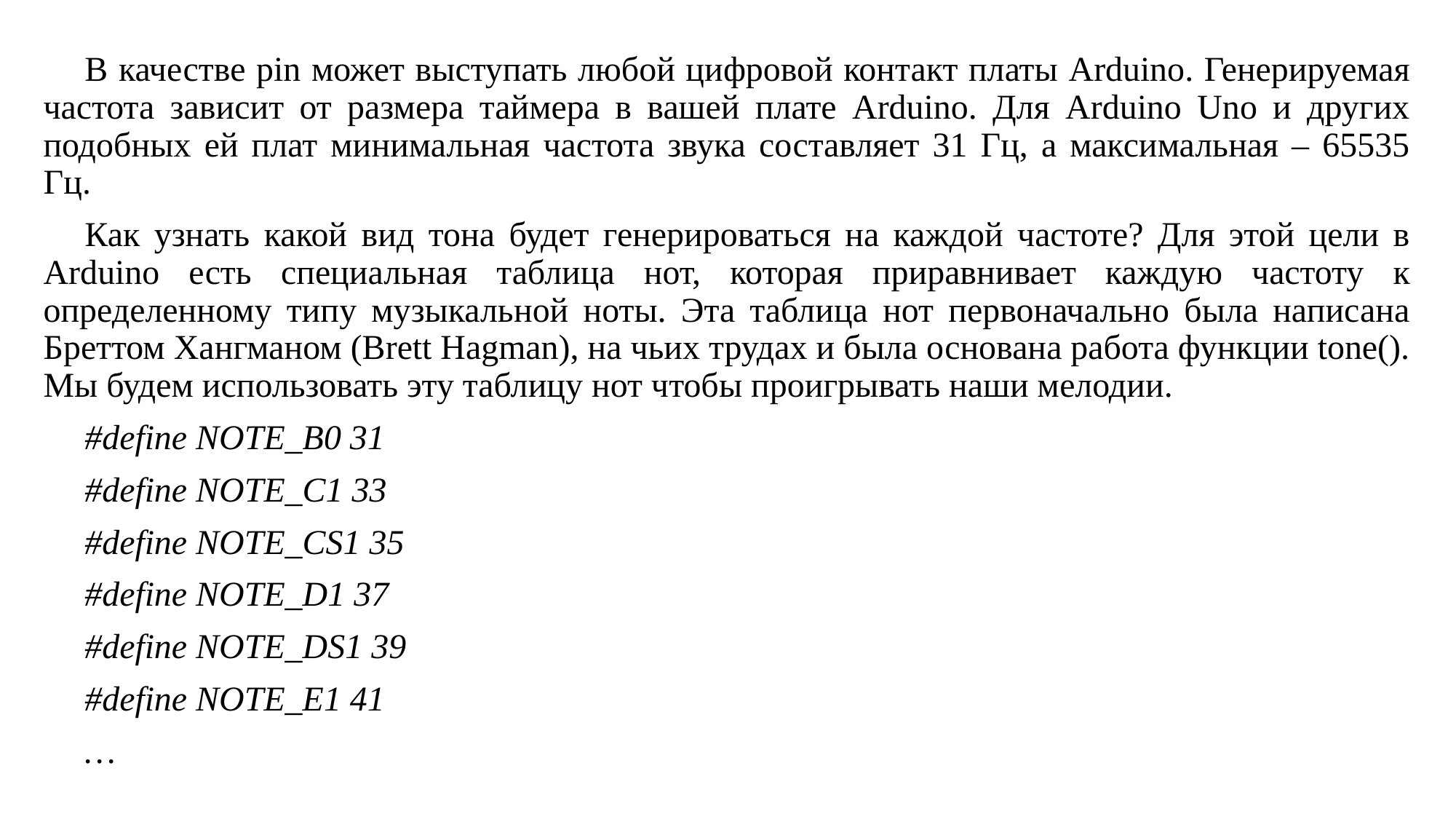

В качестве pin может выступать любой цифровой контакт платы Arduino. Генерируемая частота зависит от размера таймера в вашей плате Arduino. Для Arduino Uno и других подобных ей плат минимальная частота звука составляет 31 Гц, а максимальная – 65535 Гц.
Как узнать какой вид тона будет генерироваться на каждой частоте? Для этой цели в Arduino есть специальная таблица нот, которая приравнивает каждую частоту к определенному типу музыкальной ноты. Эта таблица нот первоначально была написана Бреттом Хангманом (Brett Hagman), на чьих трудах и была основана работа функции tone(). Мы будем использовать эту таблицу нот чтобы проигрывать наши мелодии.
#define NOTE_B0 31
#define NOTE_C1 33
#define NOTE_CS1 35
#define NOTE_D1 37
#define NOTE_DS1 39
#define NOTE_E1 41
…